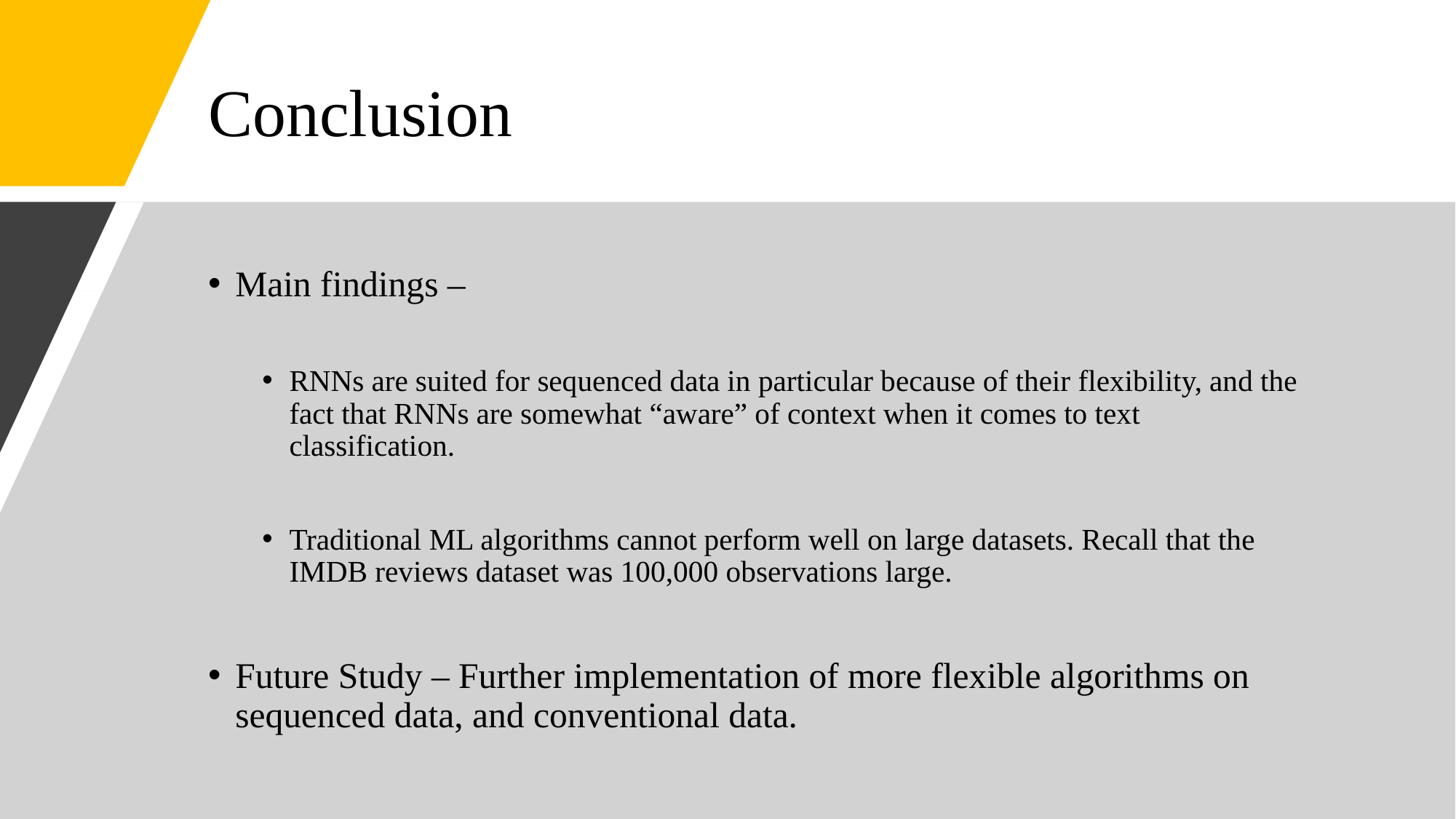

# Conclusion

Main findings –

RNNs are suited for sequenced data in particular because of their flexibility, and the fact that RNNs are somewhat “aware” of context when it comes to text classification.

Traditional ML algorithms cannot perform well on large datasets. Recall that the IMDB reviews dataset was 100,000 observations large.

Future Study – Further implementation of more flexible algorithms on sequenced data, and conventional data.